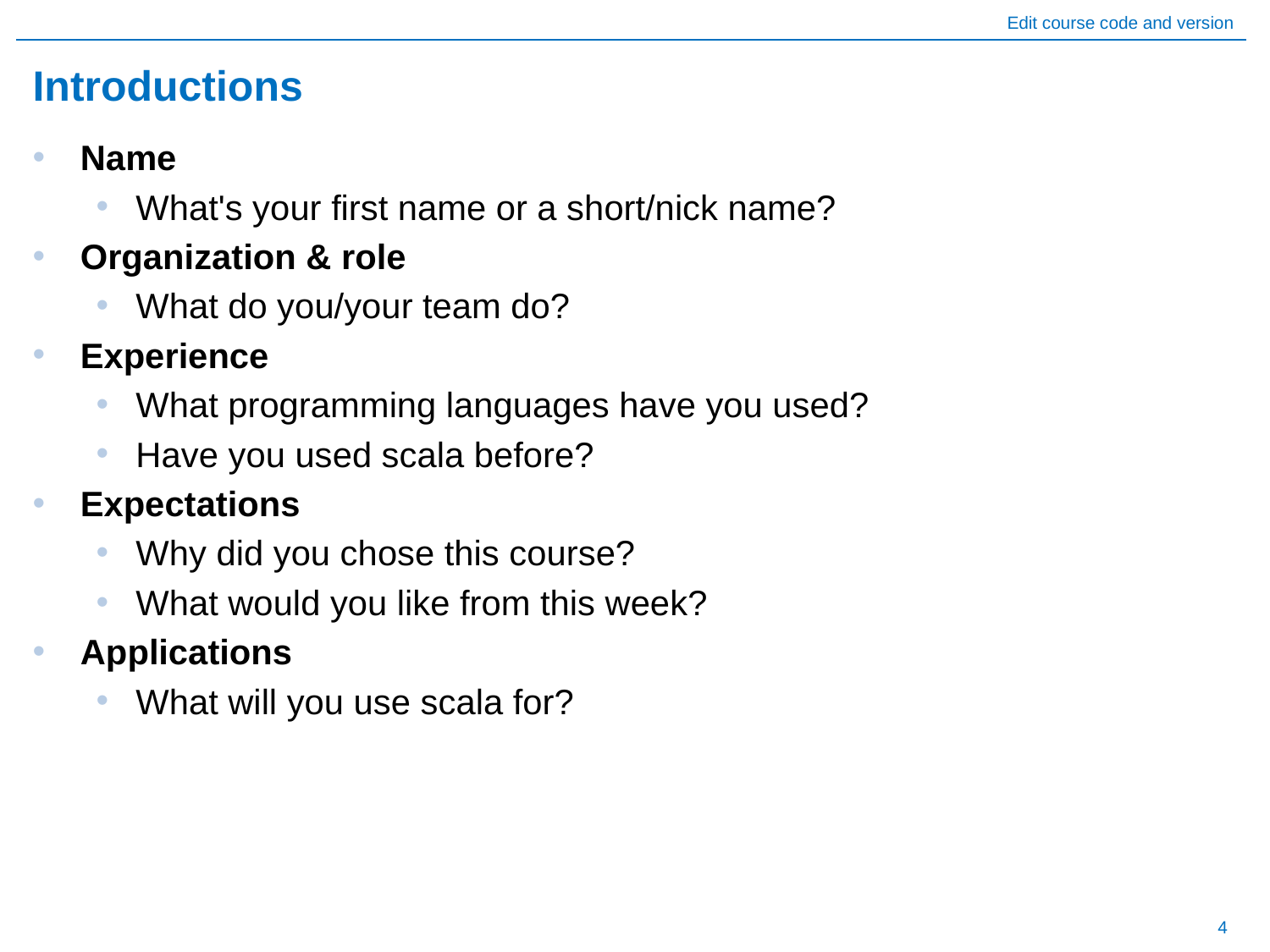

# Introductions
Name
What's your first name or a short/nick name?
Organization & role
What do you/your team do?
Experience
What programming languages have you used?
Have you used scala before?
Expectations
Why did you chose this course?
What would you like from this week?
Applications
What will you use scala for?